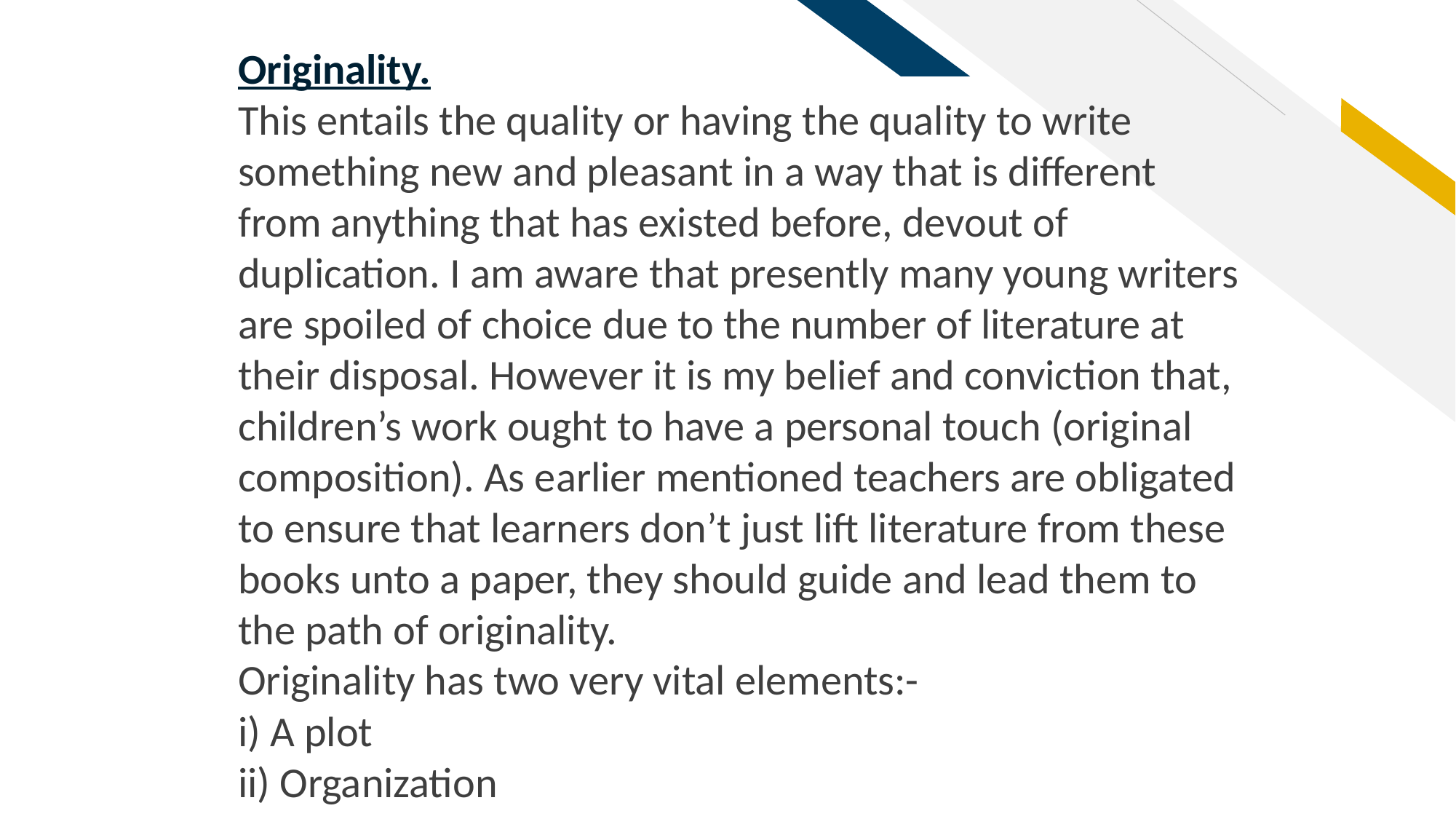

Originality.
This entails the quality or having the quality to write something new and pleasant in a way that is different from anything that has existed before, devout of duplication. I am aware that presently many young writers are spoiled of choice due to the number of literature at their disposal. However it is my belief and conviction that, children’s work ought to have a personal touch (original composition). As earlier mentioned teachers are obligated to ensure that learners don’t just lift literature from these books unto a paper, they should guide and lead them to the path of originality.
Originality has two very vital elements:-
i) A plot
ii) Organization